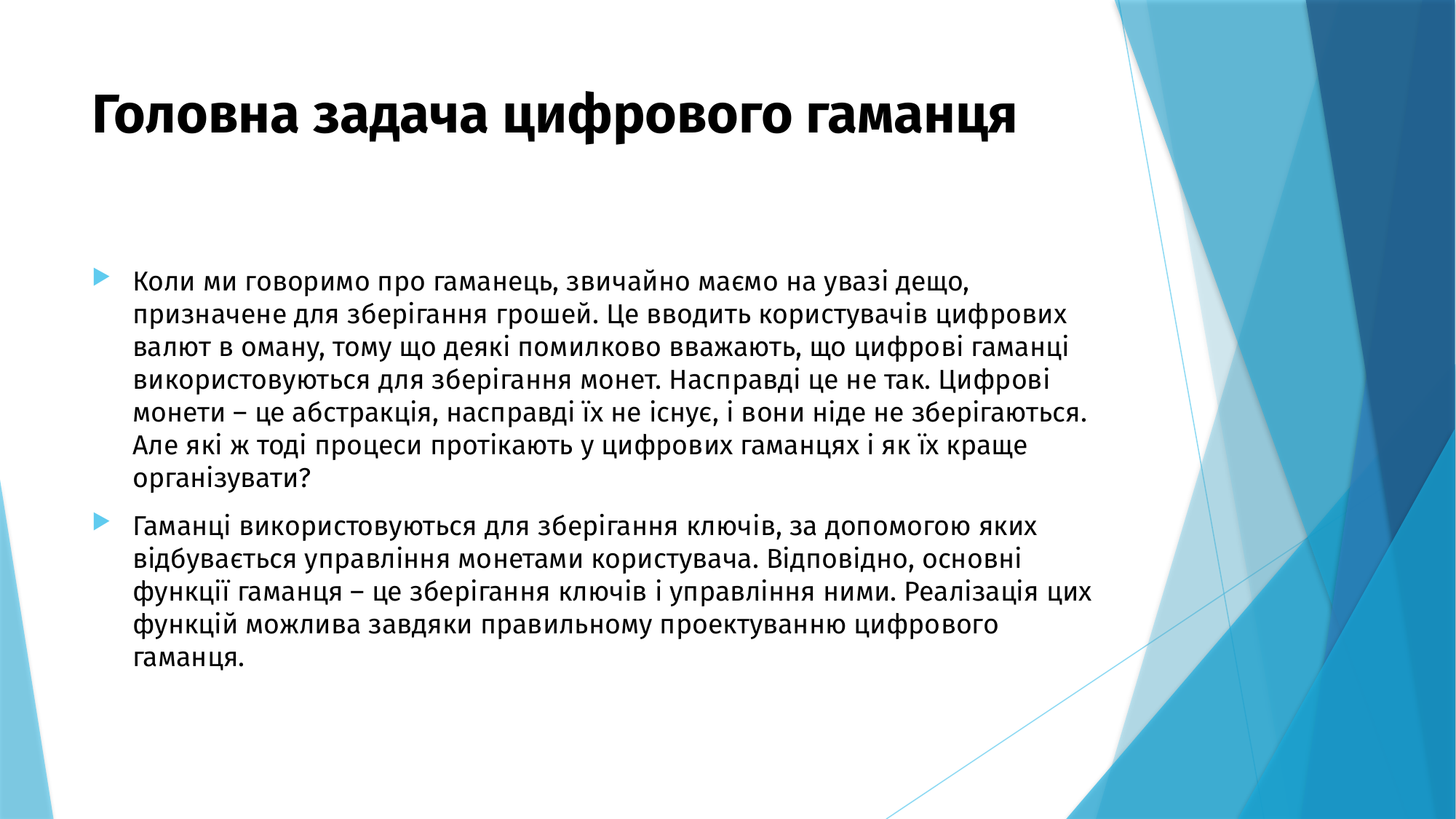

# Головна задача цифрового гаманця
Коли ми говоримо про гаманець, звичайно маємо на увазі дещо, призначене для зберігання грошей. Це вводить користувачів цифрових валют в оману, тому що деякі помилково вважають, що цифрові гаманці використовуються для зберігання монет. Насправді це не так. Цифрові монети – це абстракція, насправді їх не існує, і вони ніде не зберігаються. Але які ж тоді процеси протікають у цифрових гаманцях і як їх краще організувати?
Гаманці використовуються для зберігання ключів, за допомогою яких відбувається управління монетами користувача. Відповідно, основні функції гаманця – це зберігання ключів і управління ними. Реалізація цих функцій можлива завдяки правильному проектуванню цифрового гаманця.